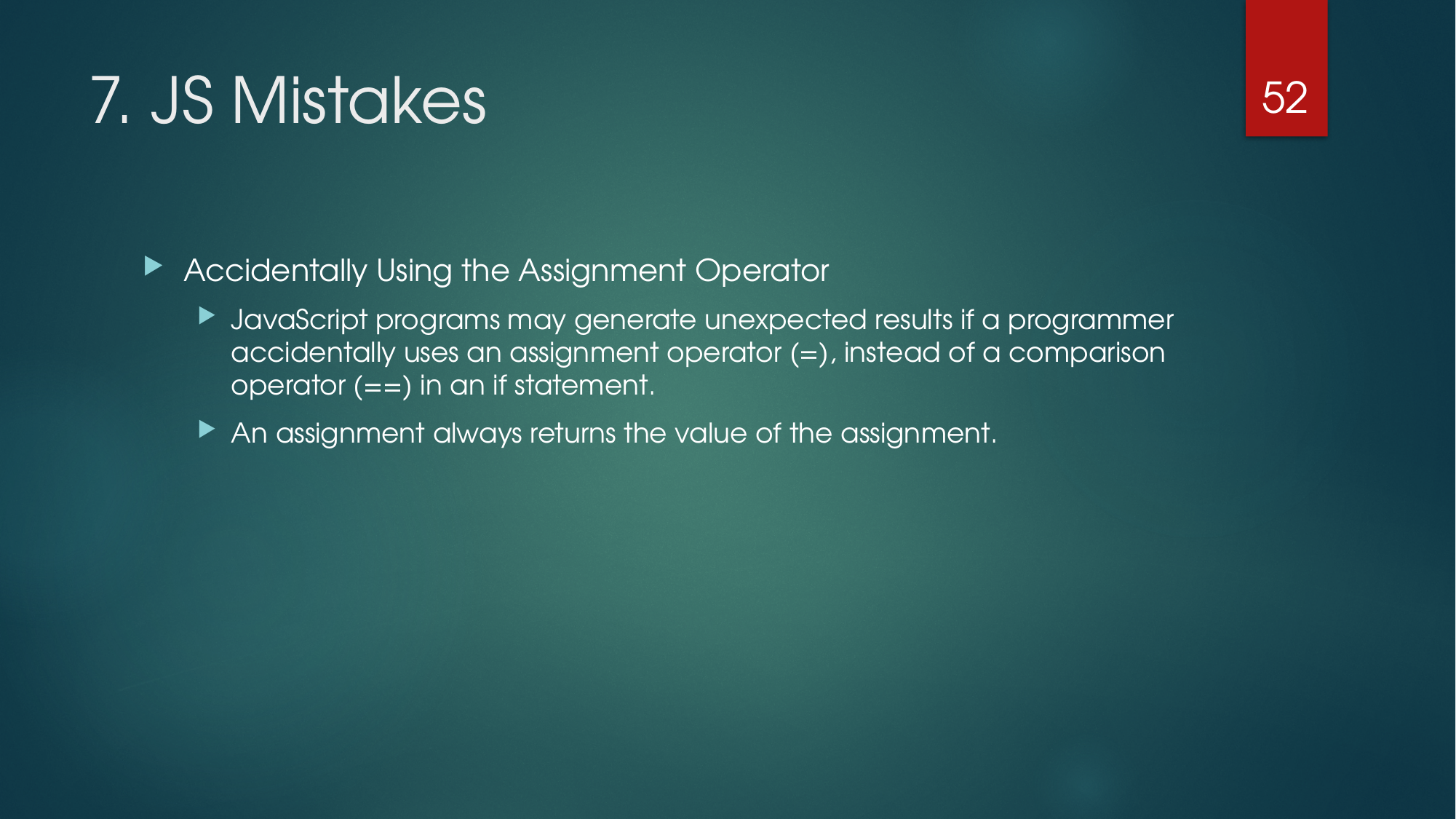

52
# 7. JS Mistakes
Accidentally Using the Assignment Operator
JavaScript programs may generate unexpected results if a programmer accidentally uses an assignment operator (=), instead of a comparison operator (==) in an if statement.
An assignment always returns the value of the assignment.